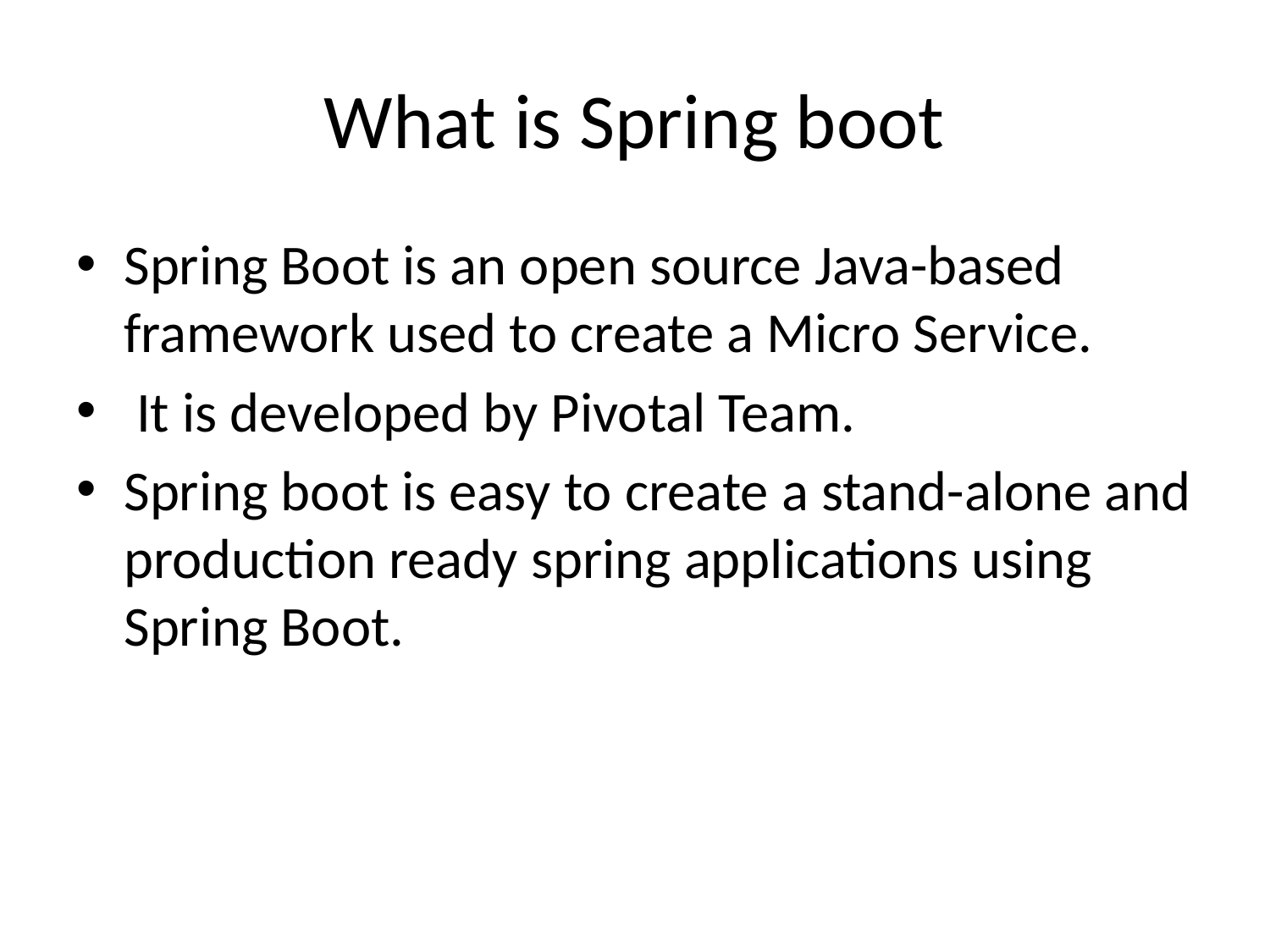

# What is Spring boot
Spring Boot is an open source Java-based framework used to create a Micro Service.
 It is developed by Pivotal Team.
Spring boot is easy to create a stand-alone and production ready spring applications using Spring Boot.